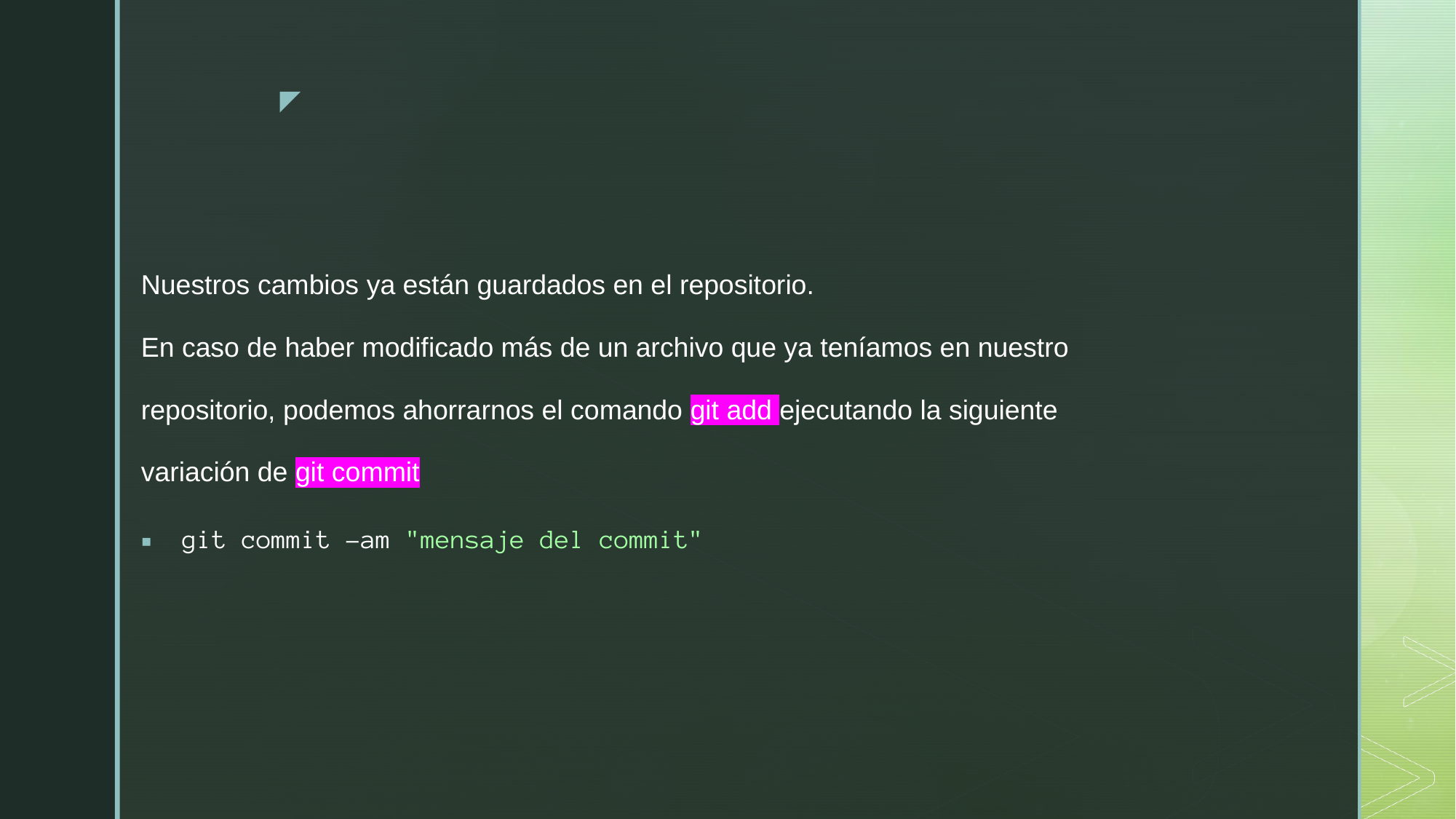

Nuestros cambios ya están guardados en el repositorio.
En caso de haber modificado más de un archivo que ya teníamos en nuestro
repositorio, podemos ahorrarnos el comando git add ejecutando la siguiente
variación de git commit
git commit -am "mensaje del commit"